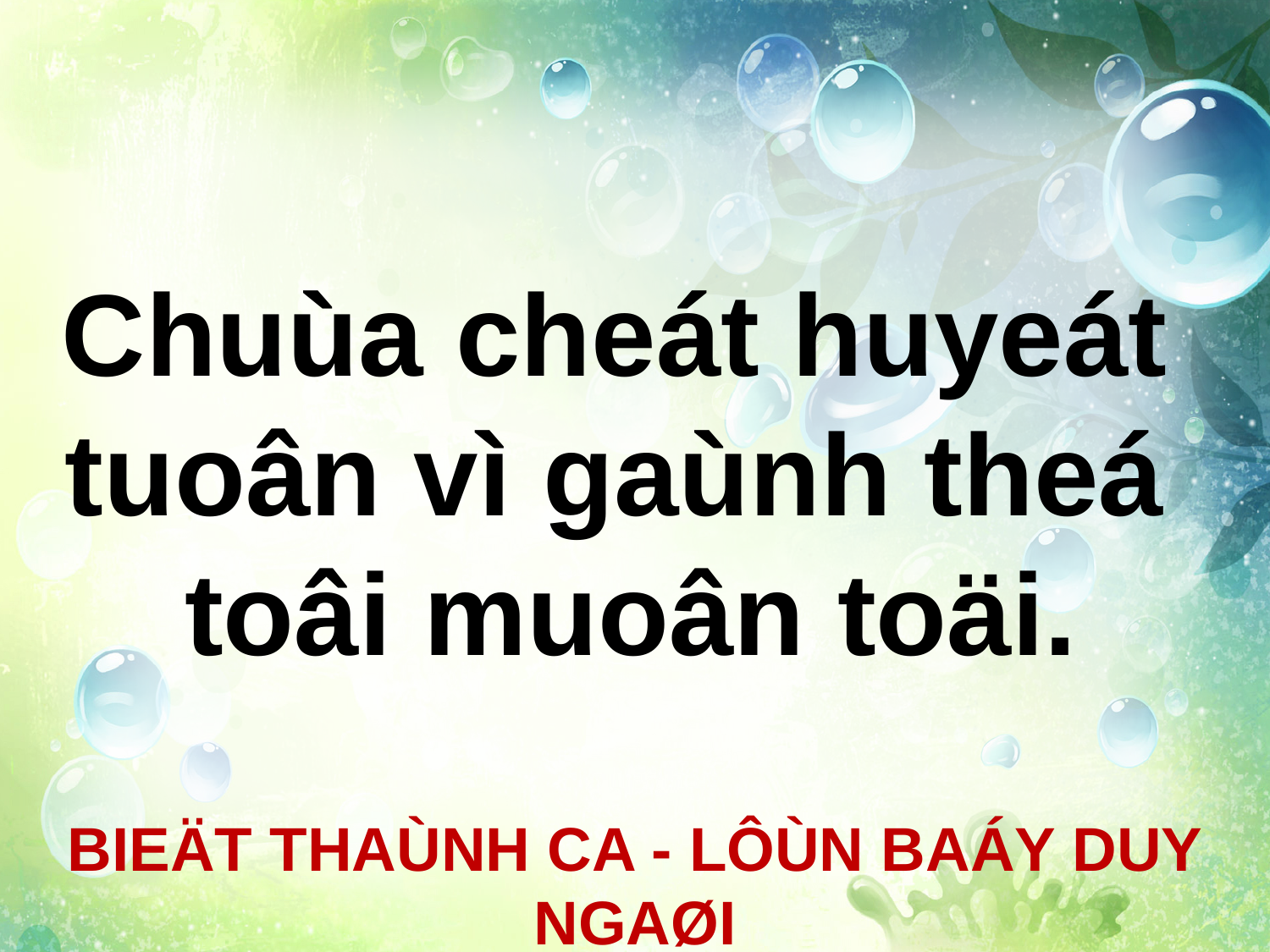

Chuùa cheát huyeát
tuoân vì gaùnh theá
toâi muoân toäi.
BIEÄT THAÙNH CA - LÔÙN BAÁY DUY NGAØI